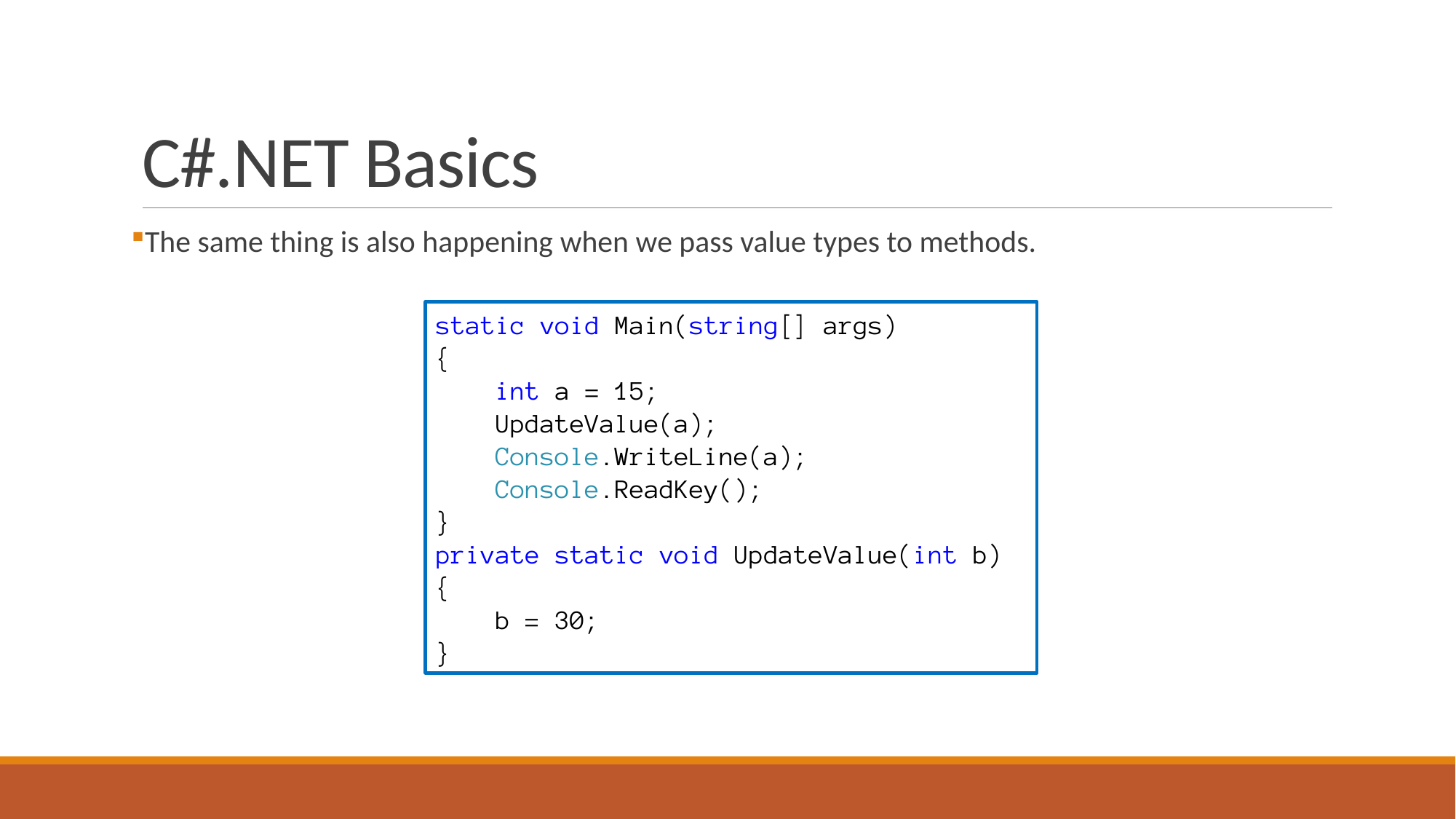

# C#.NET Basics
The same thing is also happening when we pass value types to methods.
static void Main(string[] args)
{
    int a = 15;
    UpdateValue(a);
    Console.WriteLine(a);
    Console.ReadKey();
}
private static void UpdateValue(int b)
{
    b = 30;
}